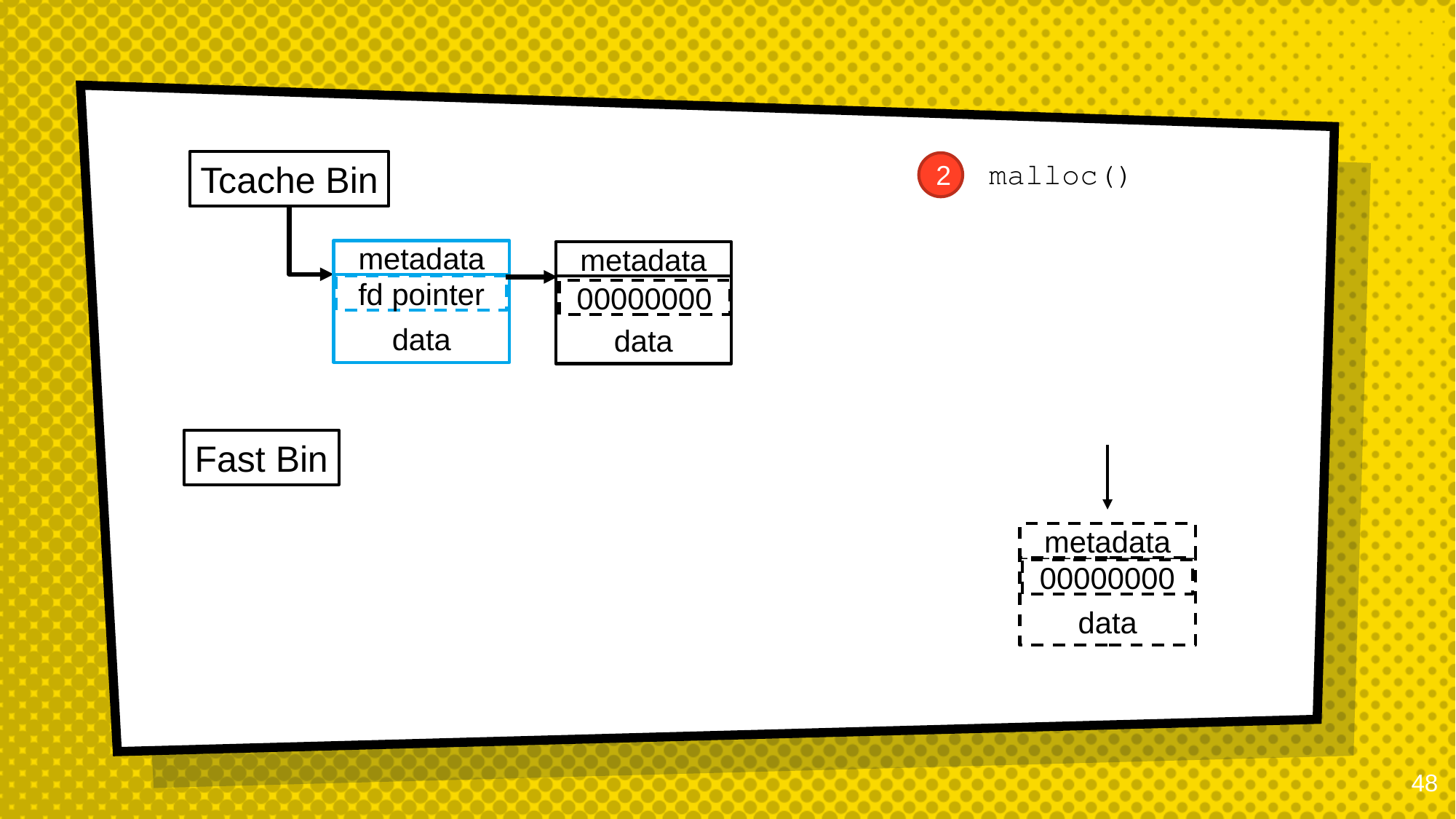

malloc()
Tcache Bin
2
metadata
metadata
data
data
fd pointer
00000000
Fast Bin
metadata
data
00000000
48